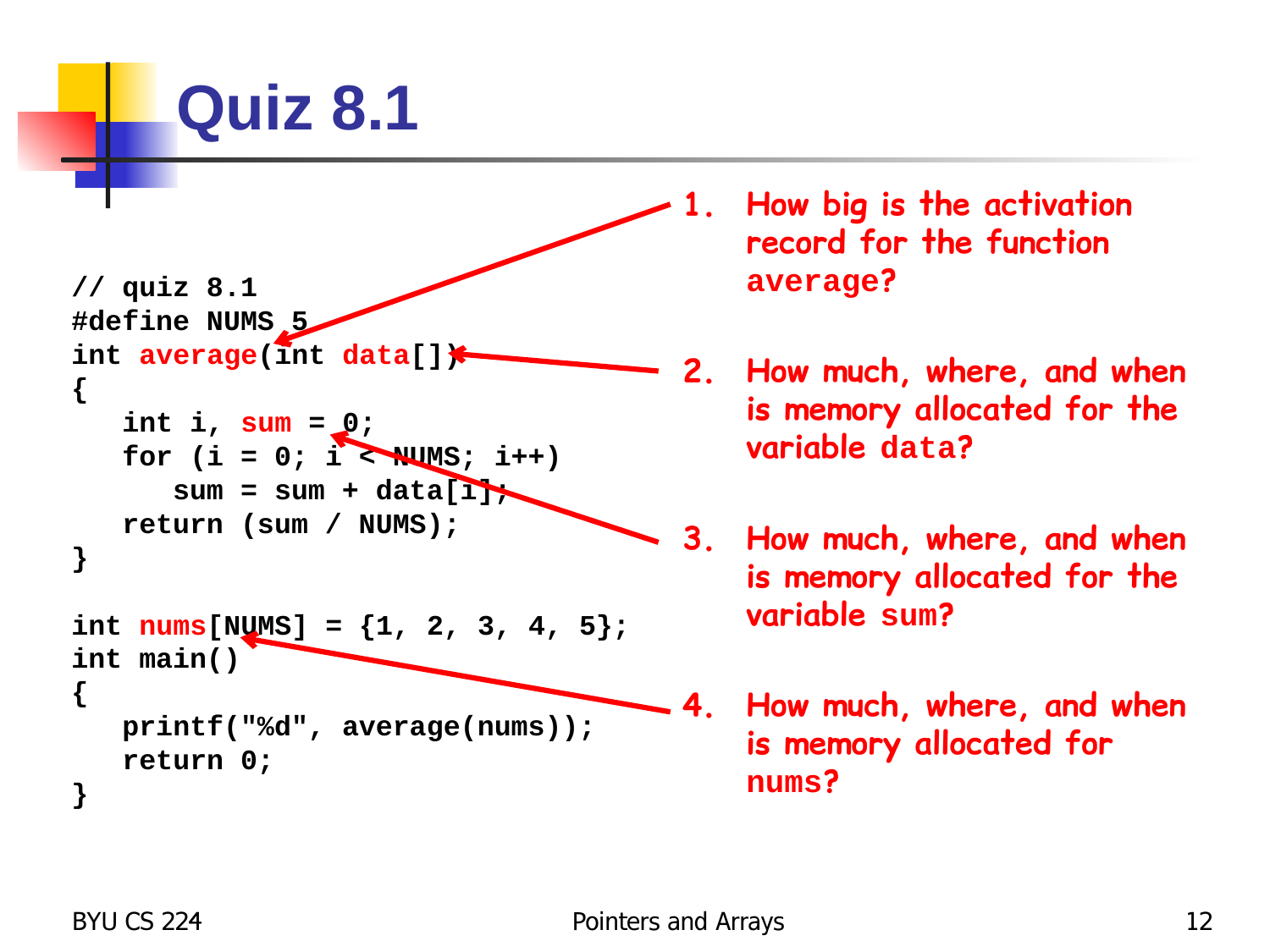

# Quiz 8.1
How big is the activation record for the function average?
How much, where, and when is memory allocated for the variable data?
How much, where, and when is memory allocated for the variable sum?
How much, where, and when is memory allocated for nums?
// quiz 8.1
#define NUMS 5
int average(int data[])
{
   int i, sum = 0;
   for (i = 0; i < NUMS; i++)
      sum = sum + data[i];
   return (sum / NUMS);
}

int nums[NUMS] = {1, 2, 3, 4, 5};
int main()
{
   printf("%d", average(nums));
   return 0;
}
BYU CS 224
Pointers and Arrays
12